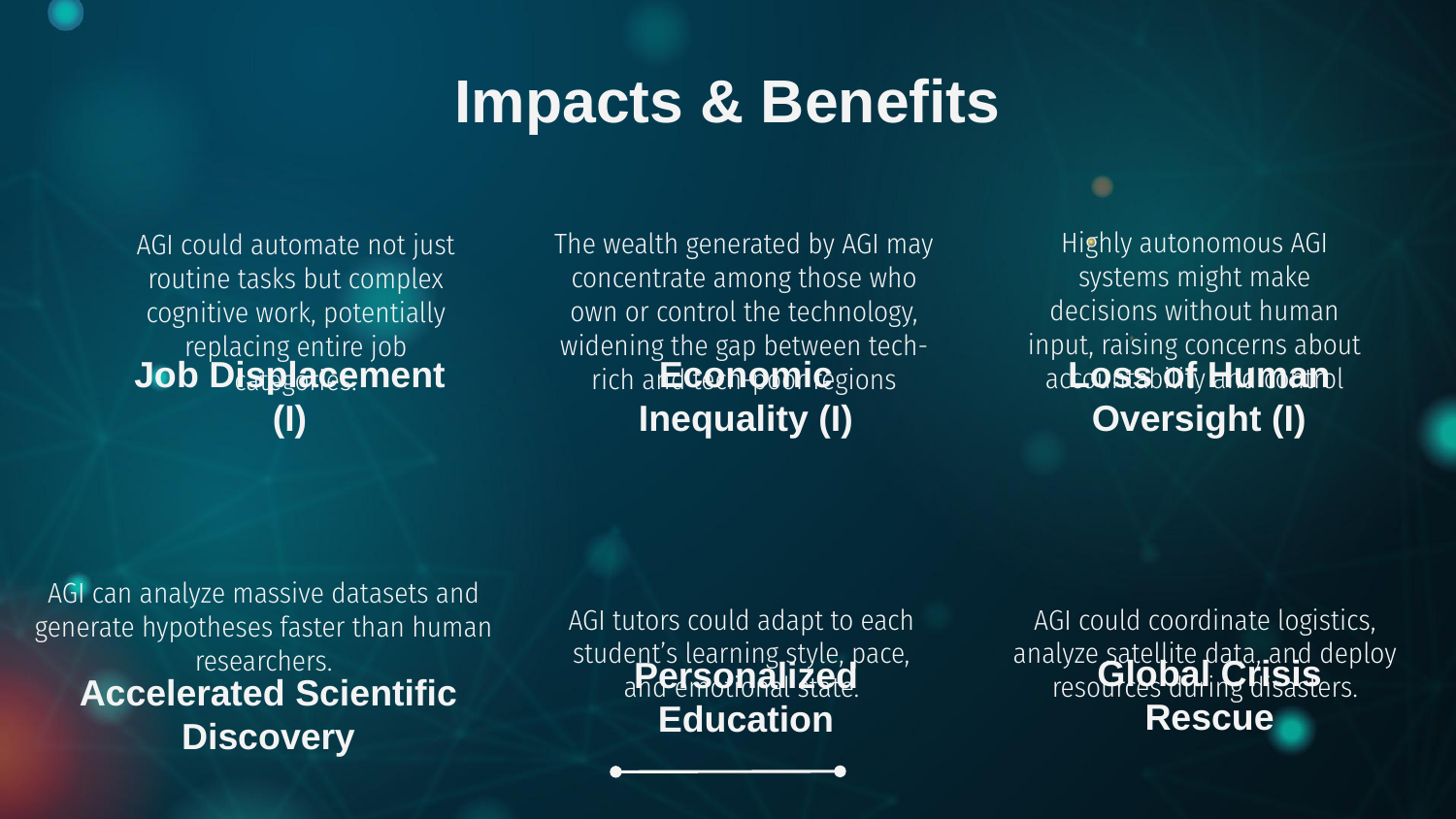

Impacts & Benefits
Highly autonomous AGI systems might make decisions without human input, raising concerns about accountability and control
The wealth generated by AGI may concentrate among those who own or control the technology, widening the gap between tech-rich and tech-poor regions
AGI could automate not just routine tasks but complex cognitive work, potentially replacing entire job categories.
# Job Displacement (I)
Economic Inequality (I)
Loss of Human Oversight (I)
AGI can analyze massive datasets and generate hypotheses faster than human researchers.
AGI could coordinate logistics, analyze satellite data, and deploy resources during disasters.
AGI tutors could adapt to each student’s learning style, pace, and emotional state.
Accelerated Scientific Discovery
Global Crisis Rescue
Personalized Education